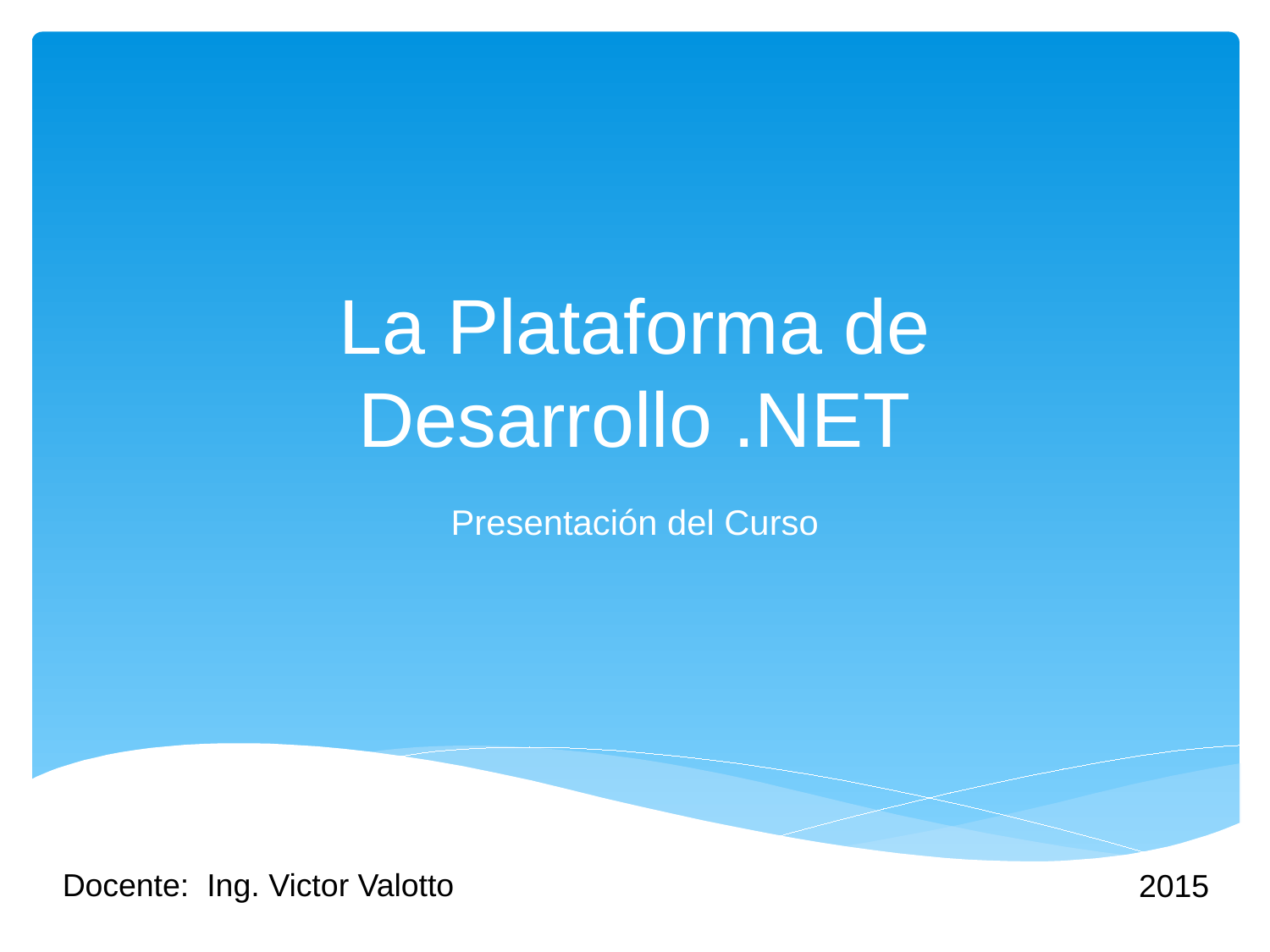

# La Plataforma de Desarrollo .NET
Presentación del Curso
Docente:  Ing. Victor Valotto
2015